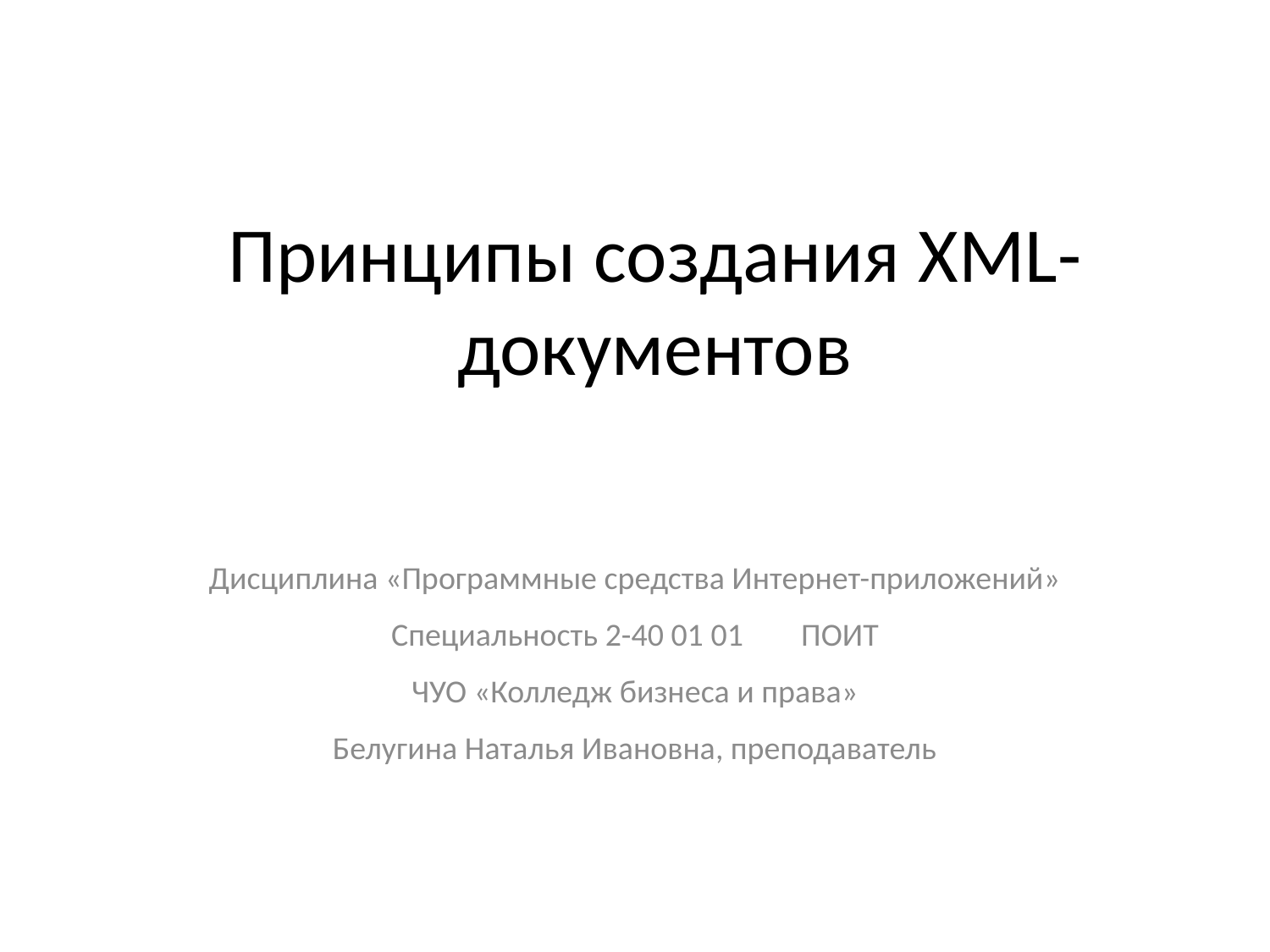

# Принципы создания XML-документов
Дисциплина «Программные средства Интернет-приложений»
Специальность 2-40 01 01        ПОИТ
ЧУО «Колледж бизнеса и права»
Белугина Наталья Ивановна, преподаватель